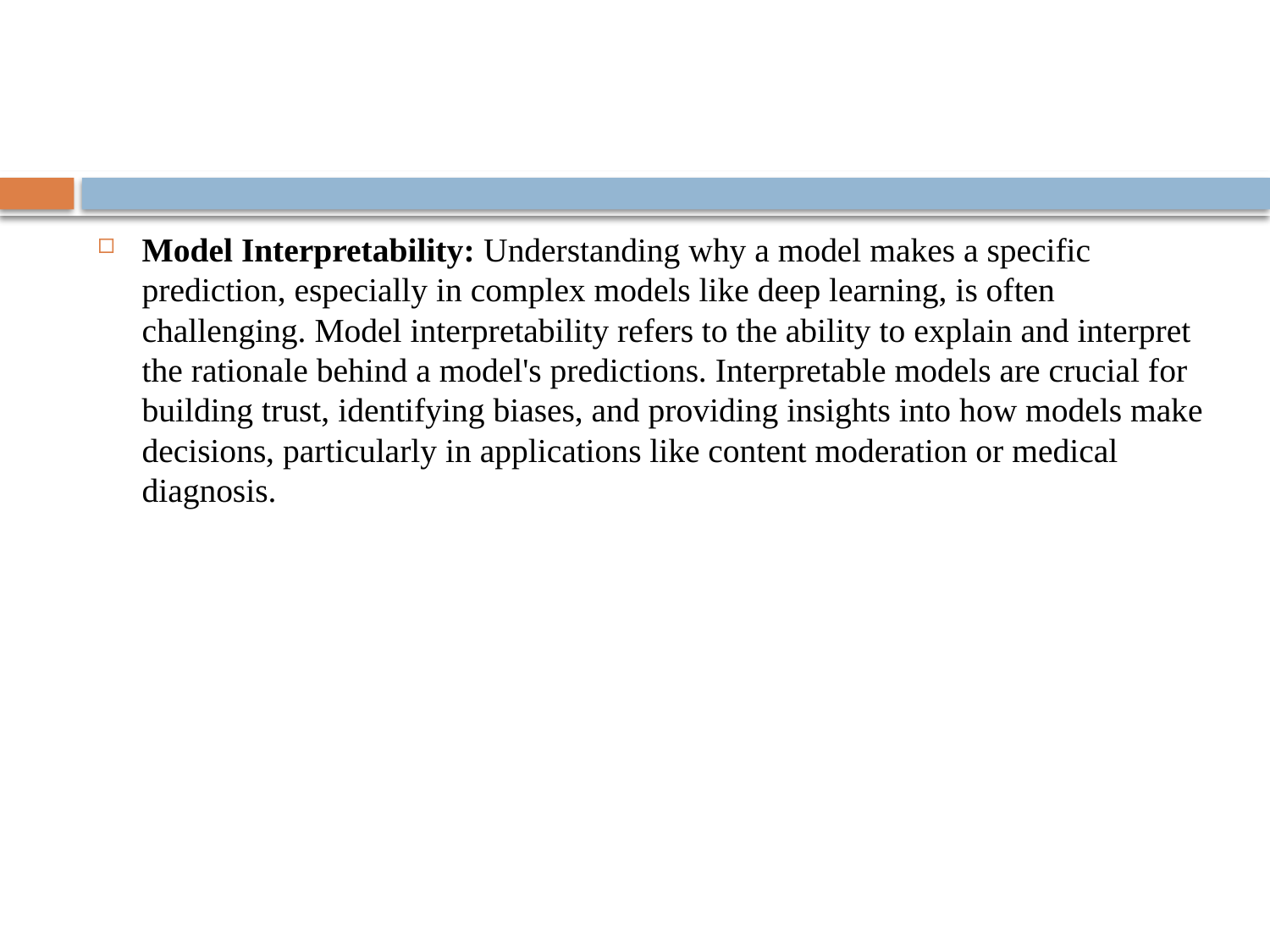

#
Model Interpretability: Understanding why a model makes a specific prediction, especially in complex models like deep learning, is often challenging. Model interpretability refers to the ability to explain and interpret the rationale behind a model's predictions. Interpretable models are crucial for building trust, identifying biases, and providing insights into how models make decisions, particularly in applications like content moderation or medical diagnosis.